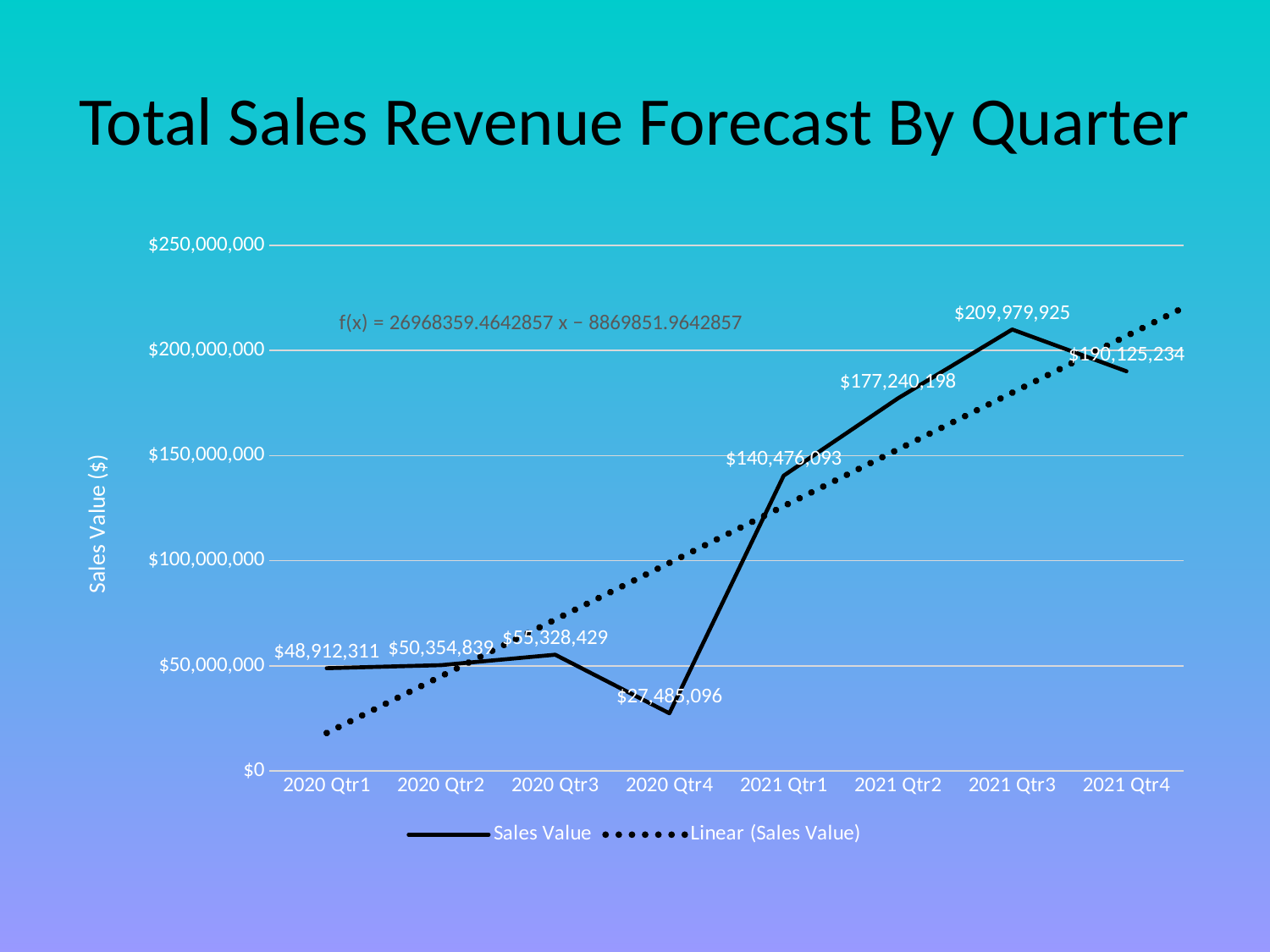

# Total Sales Revenue Forecast By Quarter

### Chart

| Category | Sales Value |
|---|---|
| 2020 Qtr1 | 48912311.0 |
| 2020 Qtr2 | 50354839.0 |
| 2020 Qtr3 | 55328429.0 |
| 2020 Qtr4 | 27485096.0 |
| 2021 Qtr1 | 140476093.0 |
| 2021 Qtr2 | 177240198.0 |
| 2021 Qtr3 | 209979925.0 |
| 2021 Qtr4 | 190125234.0 |